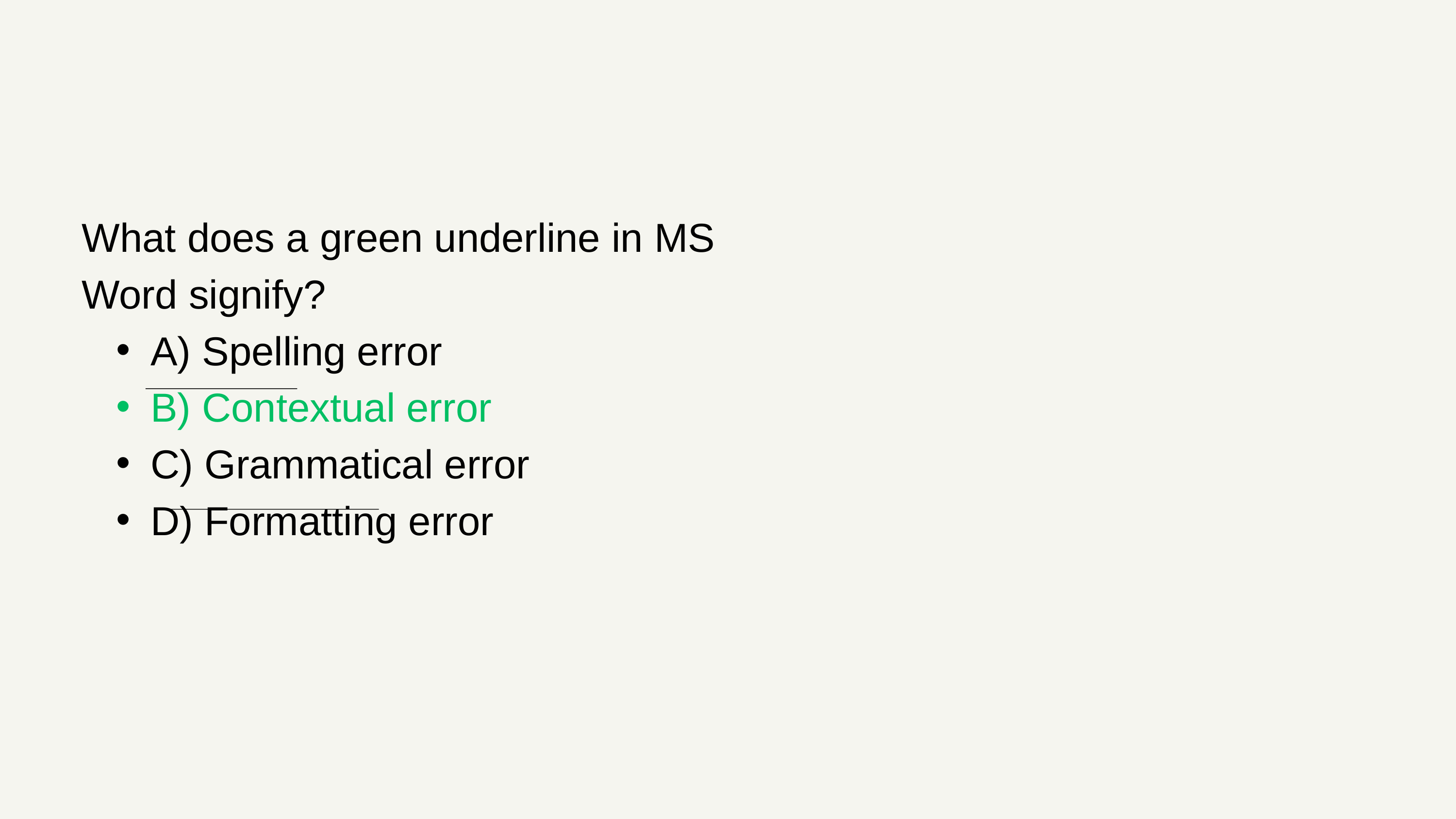

What does a green underline in MS Word signify?
A) Spelling error
B) Contextual error
C) Grammatical error
D) Formatting error